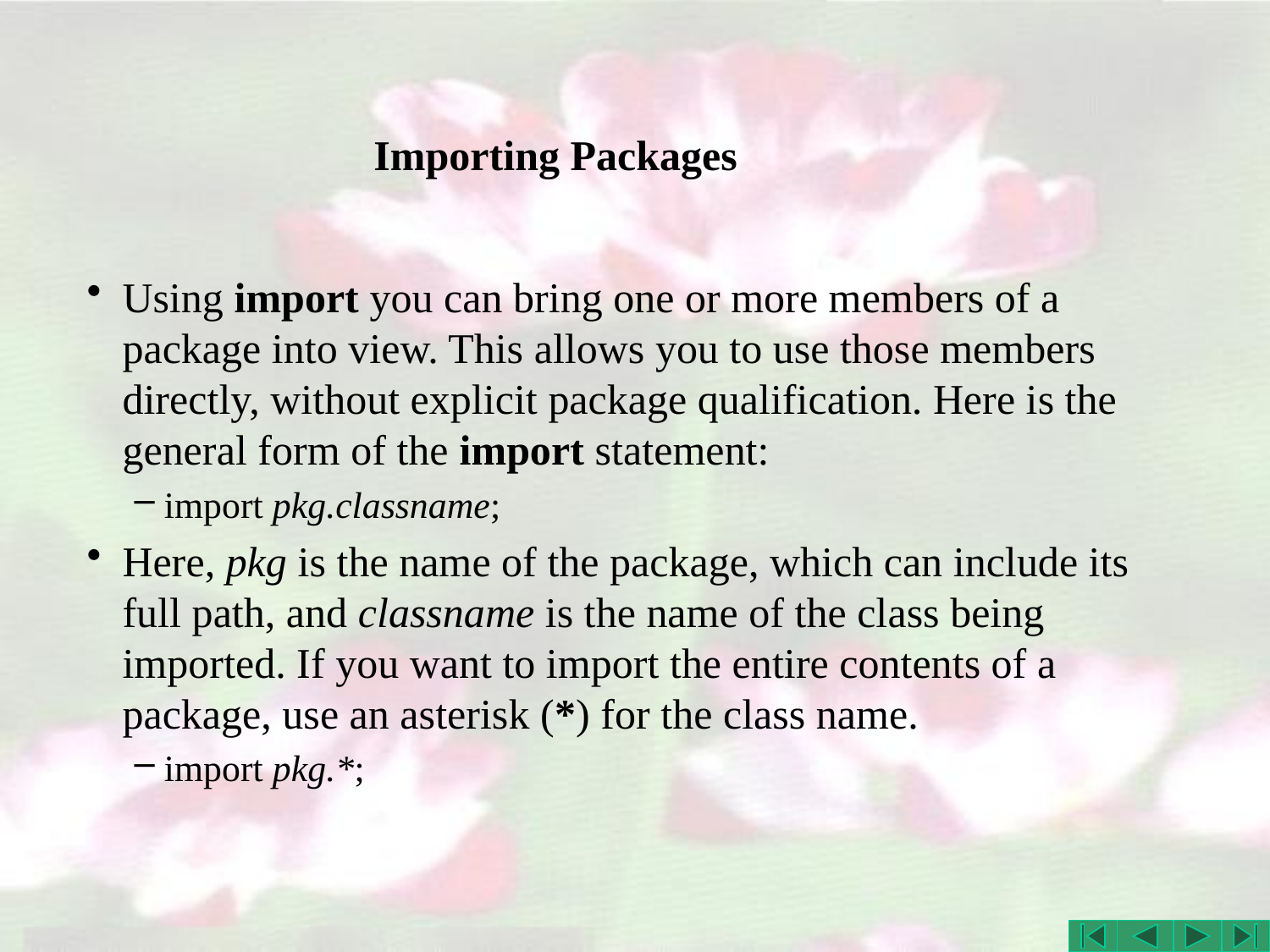

# Importing Packages
Using import you can bring one or more members of a package into view. This allows you to use those members directly, without explicit package qualification. Here is the general form of the import statement:
import pkg.classname;
Here, pkg is the name of the package, which can include its full path, and classname is the name of the class being imported. If you want to import the entire contents of a package, use an asterisk (*) for the class name.
import pkg.*;